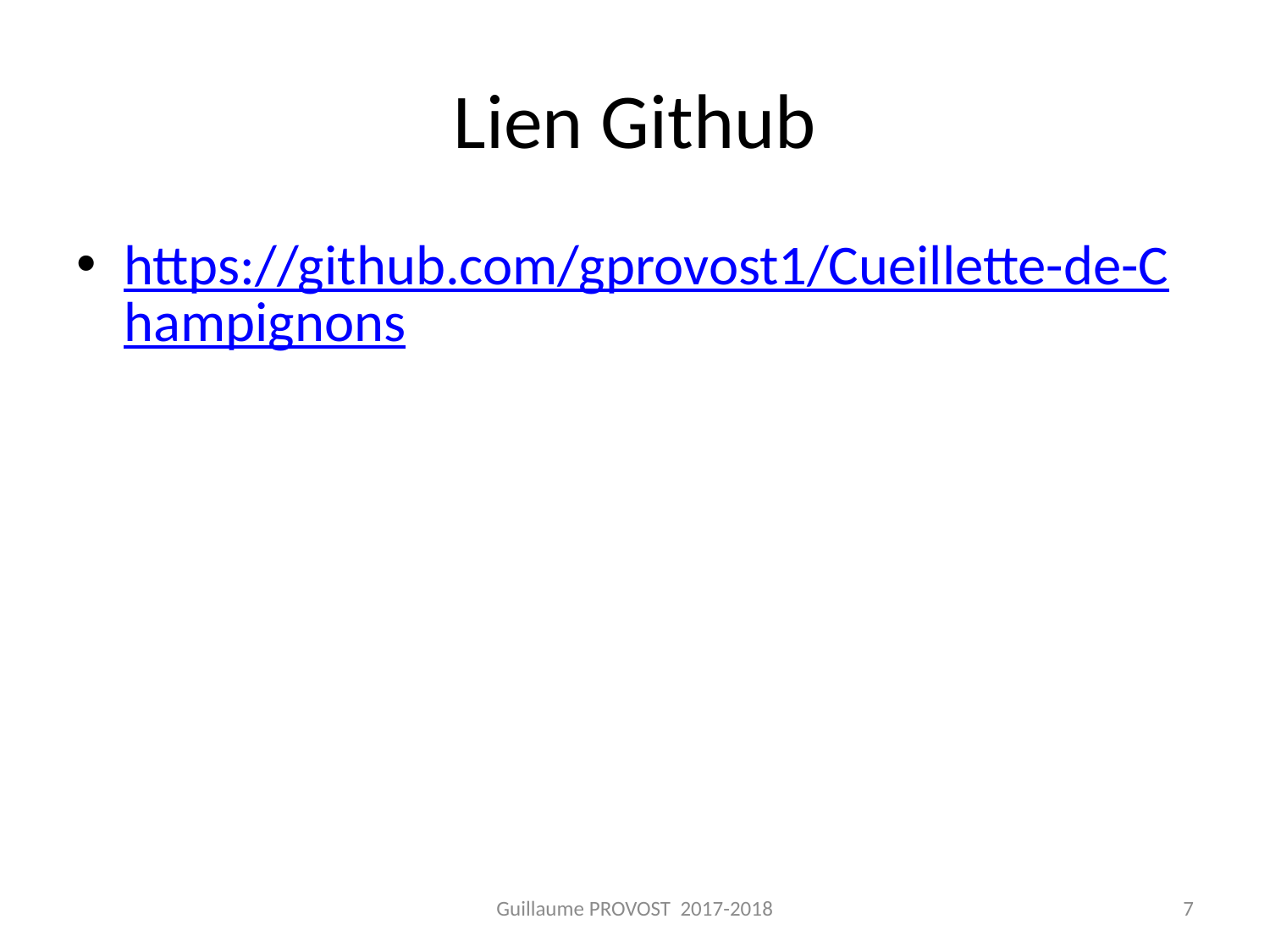

# Lien Github
https://github.com/gprovost1/Cueillette-de-Champignons
Guillaume PROVOST  2017-2018
7